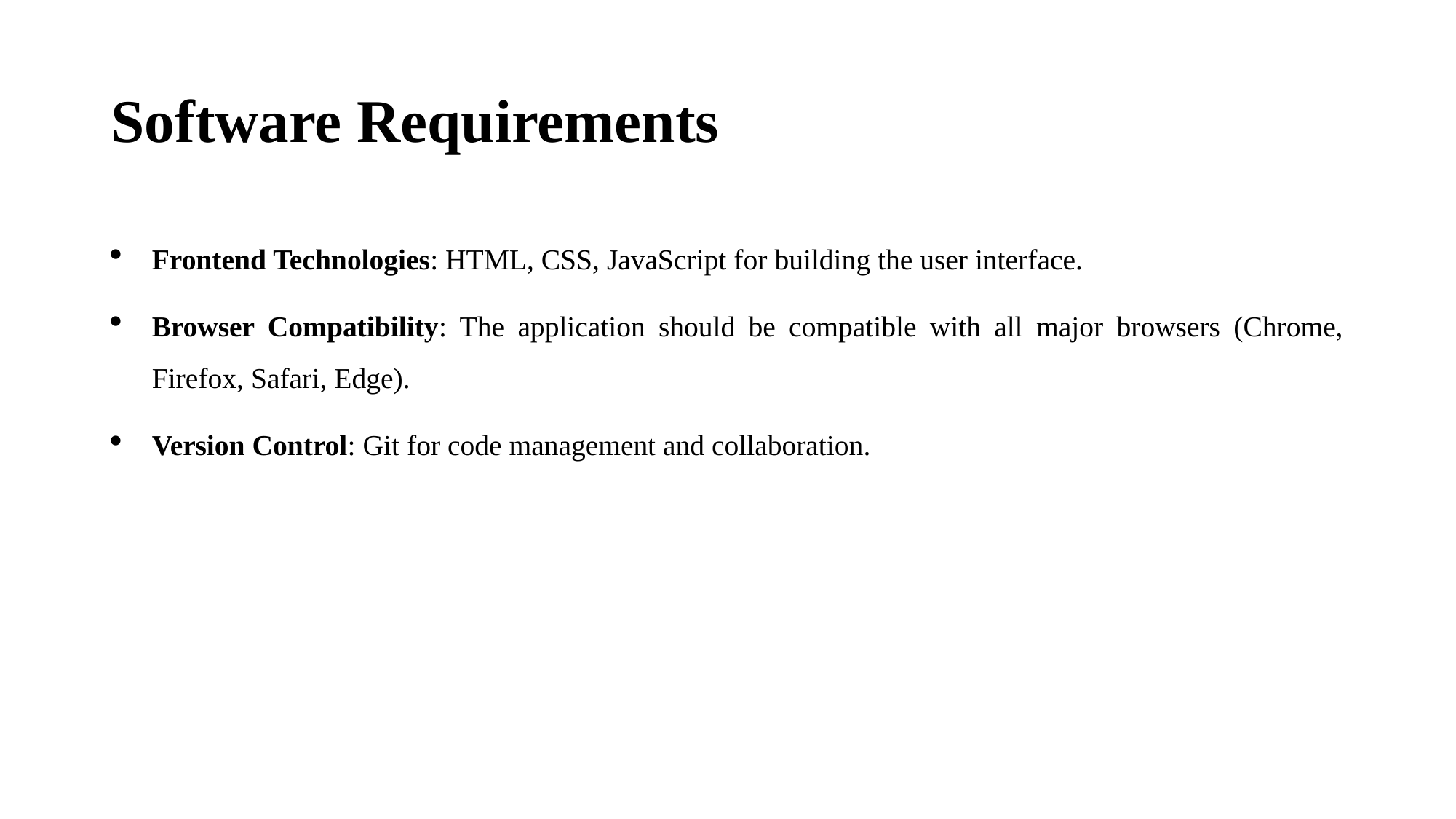

# Software Requirements
Frontend Technologies: HTML, CSS, JavaScript for building the user interface.
Browser Compatibility: The application should be compatible with all major browsers (Chrome, Firefox, Safari, Edge).
Version Control: Git for code management and collaboration.